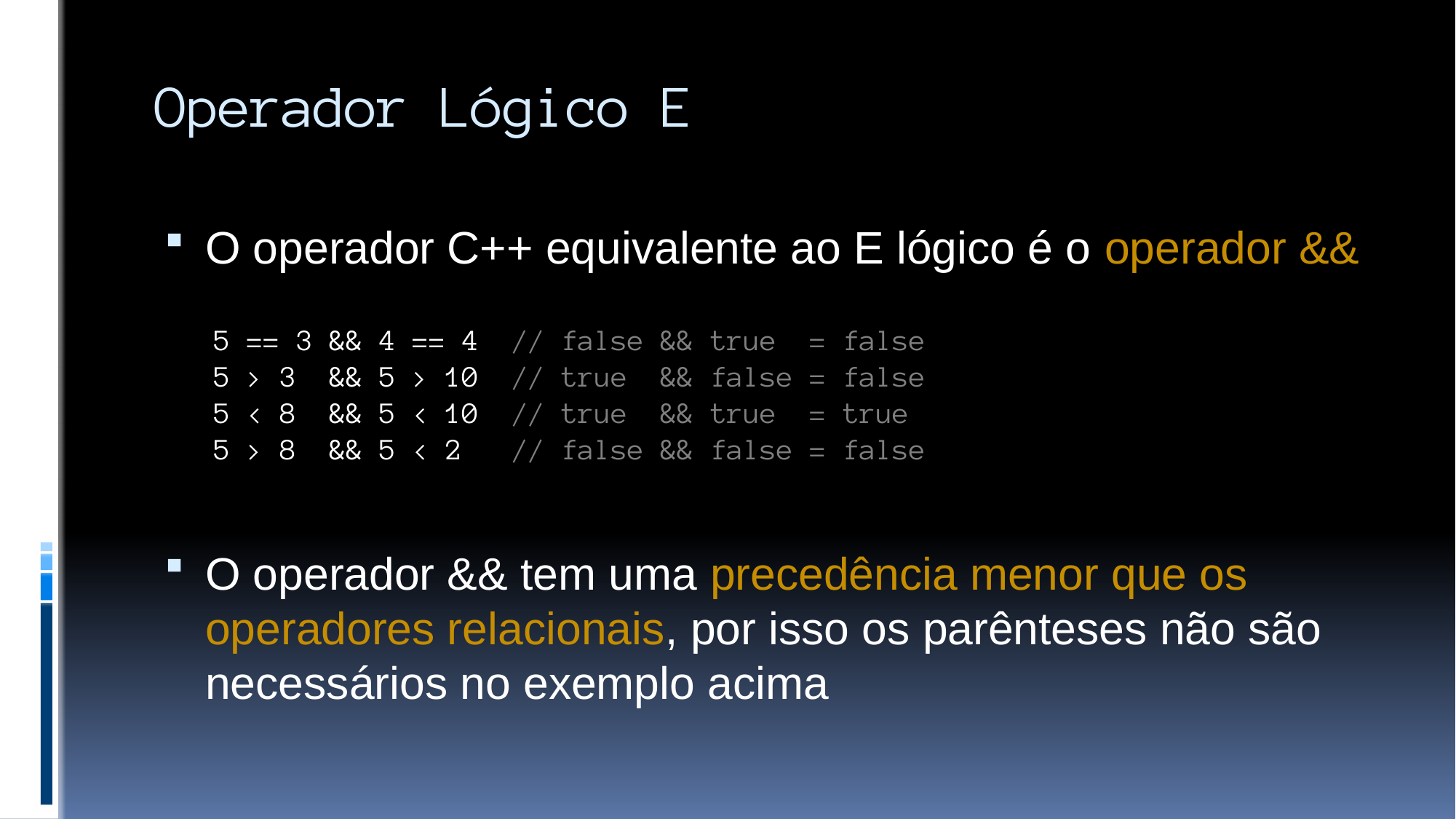

# Operador Lógico E
O operador C++ equivalente ao E lógico é o operador &&

O operador && tem uma precedência menor que os operadores relacionais, por isso os parênteses não são necessários no exemplo acima

5 == 3 && 4 == 4  // false && true  = false
5 > 3  && 5 > 10  // true  && false = false
5 < 8  && 5 < 10  // true  && true  = true
5 > 8  && 5 < 2   // false && false = false